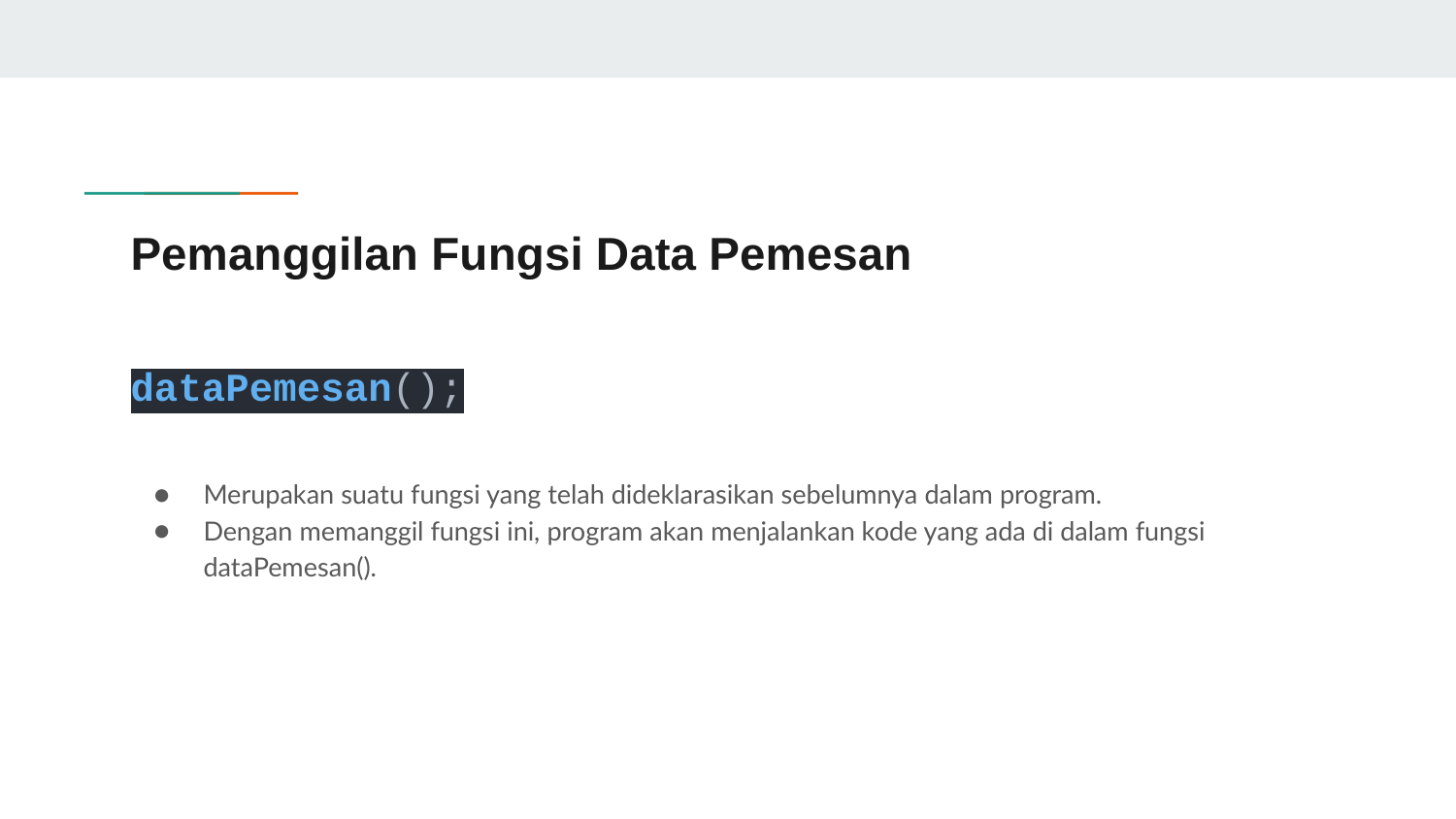

# Pemanggilan Fungsi Data Pemesan
dataPemesan();

Merupakan suatu fungsi yang telah dideklarasikan sebelumnya dalam program.
Dengan memanggil fungsi ini, program akan menjalankan kode yang ada di dalam fungsi dataPemesan().